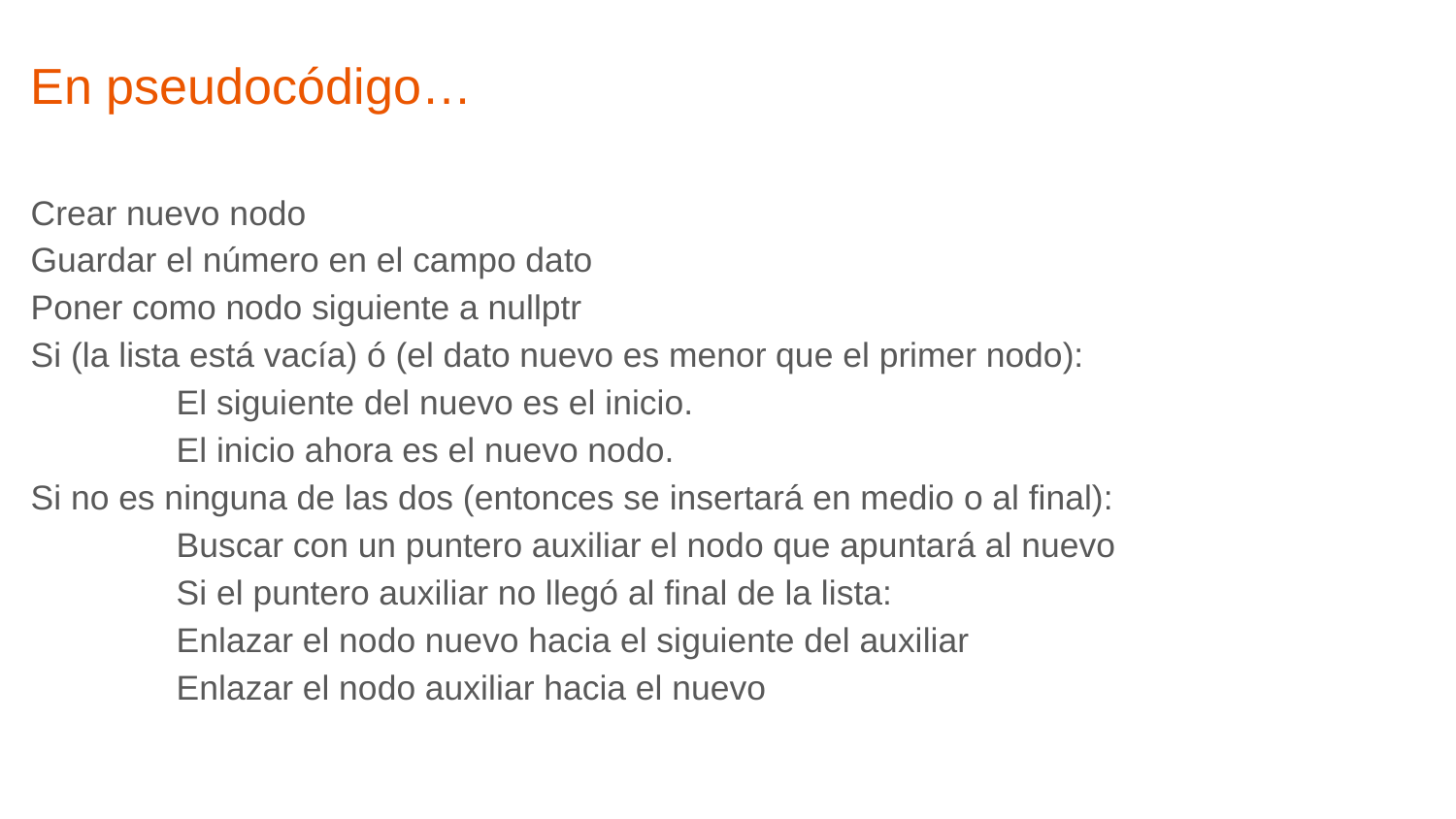

En pseudocódigo…

Crear nuevo nodo
Guardar el número en el campo dato
Poner como nodo siguiente a nullptr
Si (la lista está vacía) ó (el dato nuevo es menor que el primer nodo):
	El siguiente del nuevo es el inicio.
	El inicio ahora es el nuevo nodo.
Si no es ninguna de las dos (entonces se insertará en medio o al final):
	Buscar con un puntero auxiliar el nodo que apuntará al nuevo
	Si el puntero auxiliar no llegó al final de la lista:
    	Enlazar el nodo nuevo hacia el siguiente del auxiliar
	Enlazar el nodo auxiliar hacia el nuevo